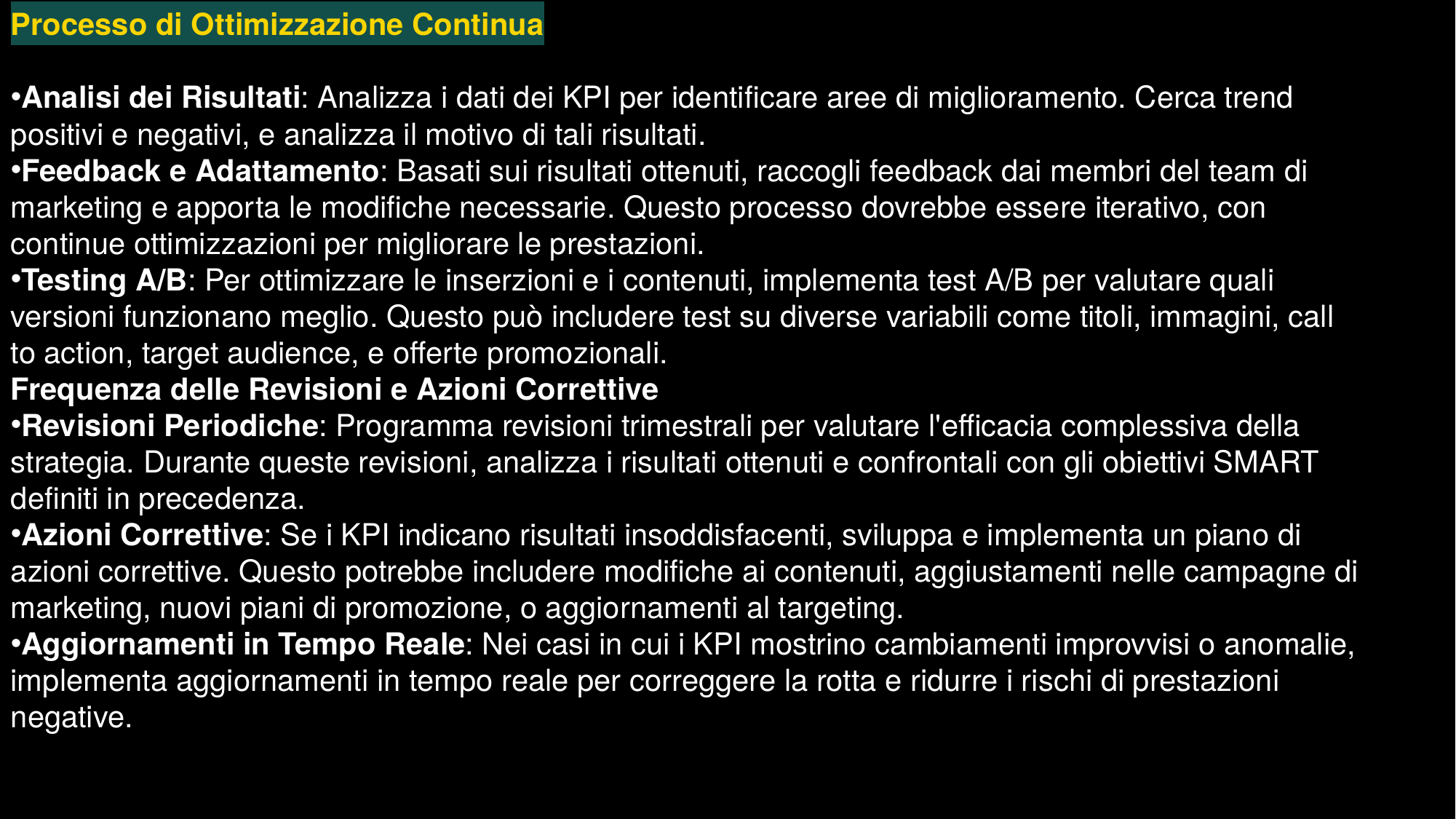

Processo di Ottimizzazione Continua

Analisi dei Risultati: Analizza i dati dei KPI per identificare aree di miglioramento. Cerca trend positivi e negativi, e analizza il motivo di tali risultati.
Feedback e Adattamento: Basati sui risultati ottenuti, raccogli feedback dai membri del team di marketing e apporta le modifiche necessarie. Questo processo dovrebbe essere iterativo, con continue ottimizzazioni per migliorare le prestazioni.
Testing A/B: Per ottimizzare le inserzioni e i contenuti, implementa test A/B per valutare quali versioni funzionano meglio. Questo può includere test su diverse variabili come titoli, immagini, call to action, target audience, e offerte promozionali.
Frequenza delle Revisioni e Azioni Correttive
Revisioni Periodiche: Programma revisioni trimestrali per valutare l'efficacia complessiva della strategia. Durante queste revisioni, analizza i risultati ottenuti e confrontali con gli obiettivi SMART definiti in precedenza.
Azioni Correttive: Se i KPI indicano risultati insoddisfacenti, sviluppa e implementa un piano di azioni correttive. Questo potrebbe includere modifiche ai contenuti, aggiustamenti nelle campagne di marketing, nuovi piani di promozione, o aggiornamenti al targeting.
Aggiornamenti in Tempo Reale: Nei casi in cui i KPI mostrino cambiamenti improvvisi o anomalie, implementa aggiornamenti in tempo reale per correggere la rotta e ridurre i rischi di prestazioni negative.